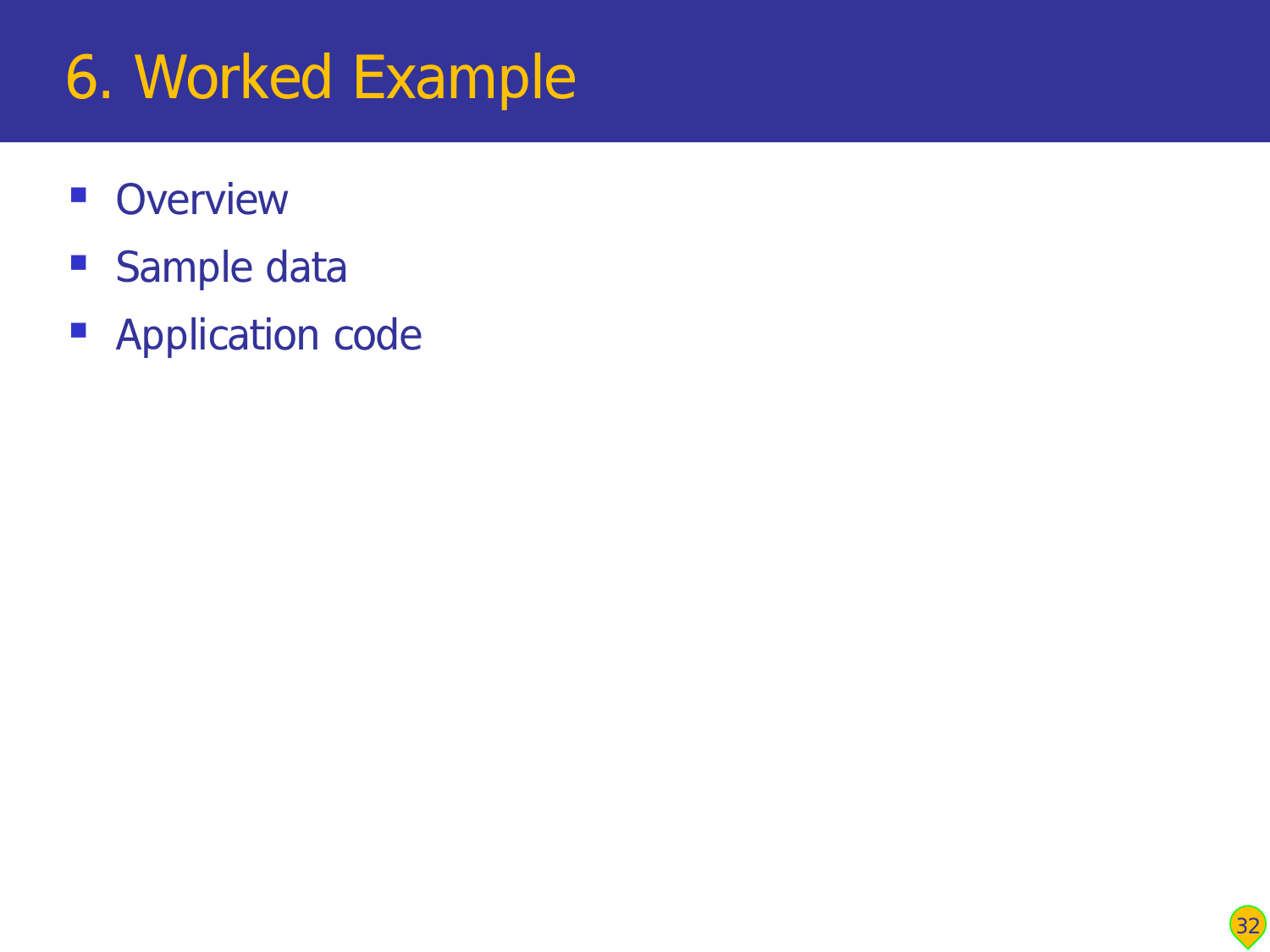

# 6. Worked Example
Overview
Sample data
Application code
32